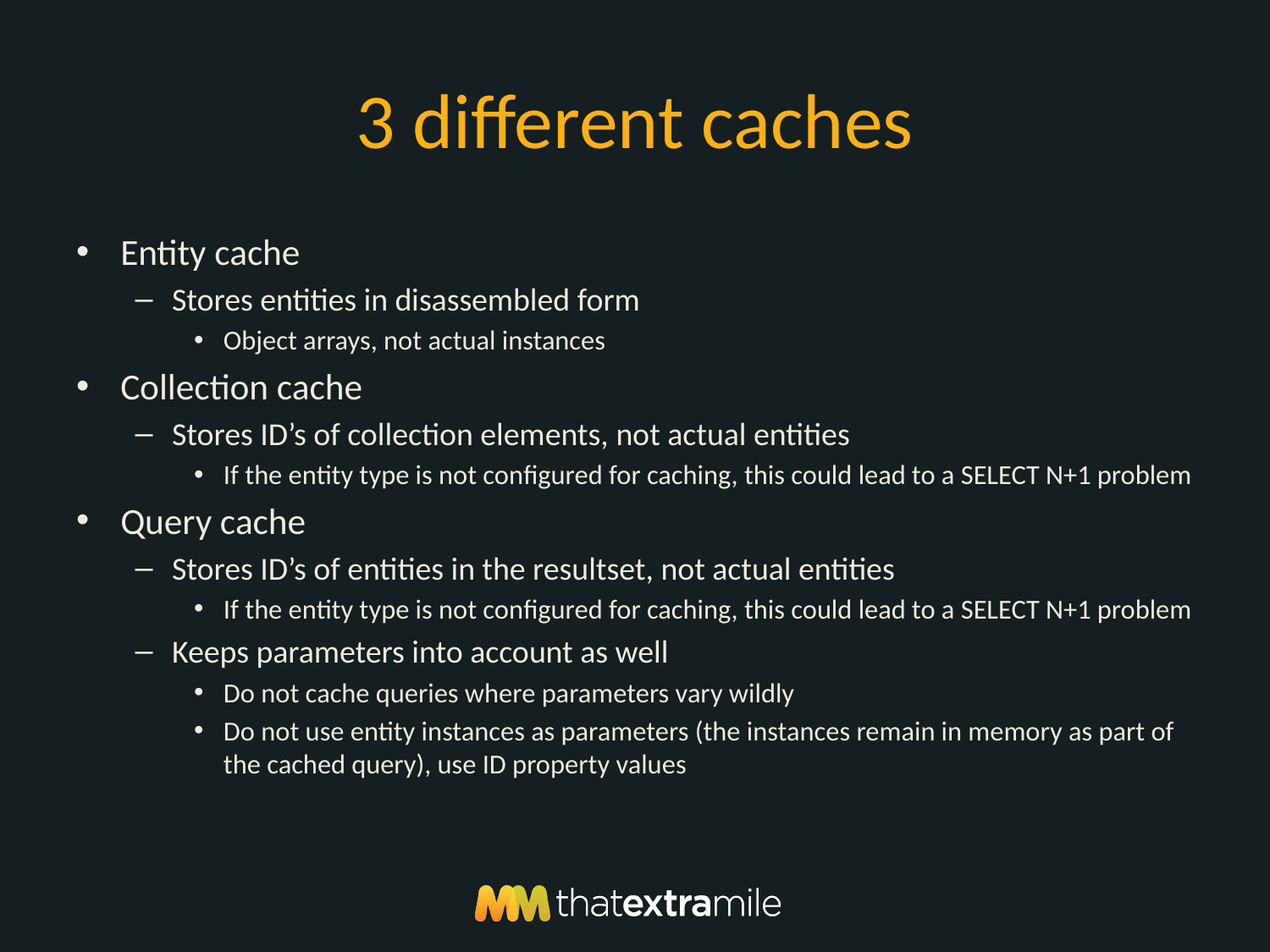

# 3 different caches
Entity cache
Stores entities in disassembled form
Object arrays, not actual instances
Collection cache
Stores ID’s of collection elements, not actual entities
If the entity type is not configured for caching, this could lead to a SELECT N+1 problem
Query cache
Stores ID’s of entities in the resultset, not actual entities
If the entity type is not configured for caching, this could lead to a SELECT N+1 problem
Keeps parameters into account as well
Do not cache queries where parameters vary wildly
Do not use entity instances as parameters (the instances remain in memory as part of the cached query), use ID property values